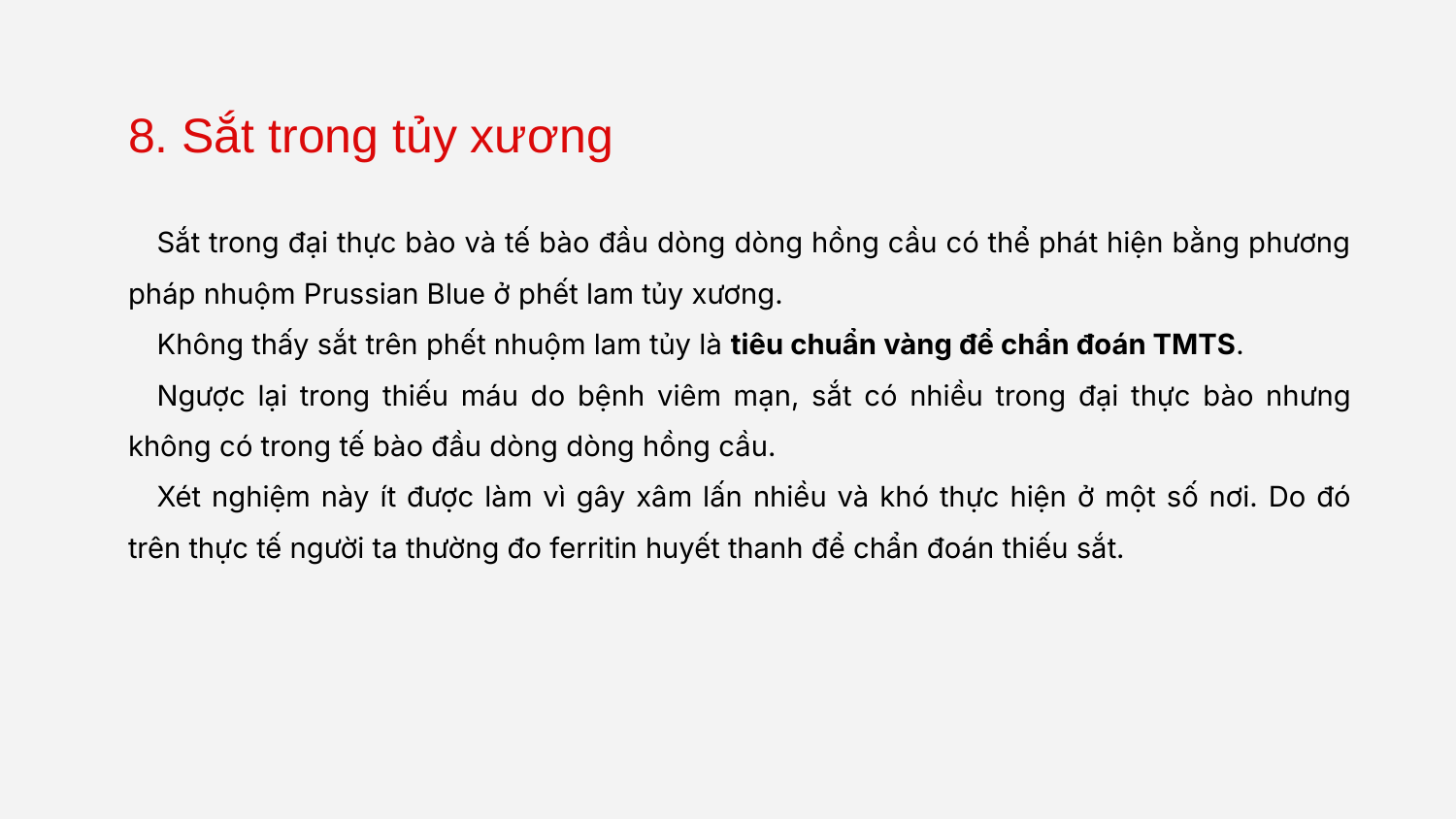

8. Sắt trong tủy xương
Sắt trong đại thực bào và tế bào đầu dòng dòng hồng cầu có thể phát hiện bằng phương pháp nhuộm Prussian Blue ở phết lam tủy xương.
Không thấy sắt trên phết nhuộm lam tủy là tiêu chuẩn vàng để chẩn đoán TMTS.
Ngược lại trong thiếu máu do bệnh viêm mạn, sắt có nhiều trong đại thực bào nhưng không có trong tế bào đầu dòng dòng hồng cầu.
Xét nghiệm này ít được làm vì gây xâm lấn nhiều và khó thực hiện ở một số nơi. Do đó trên thực tế người ta thường đo ferritin huyết thanh để chẩn đoán thiếu sắt.